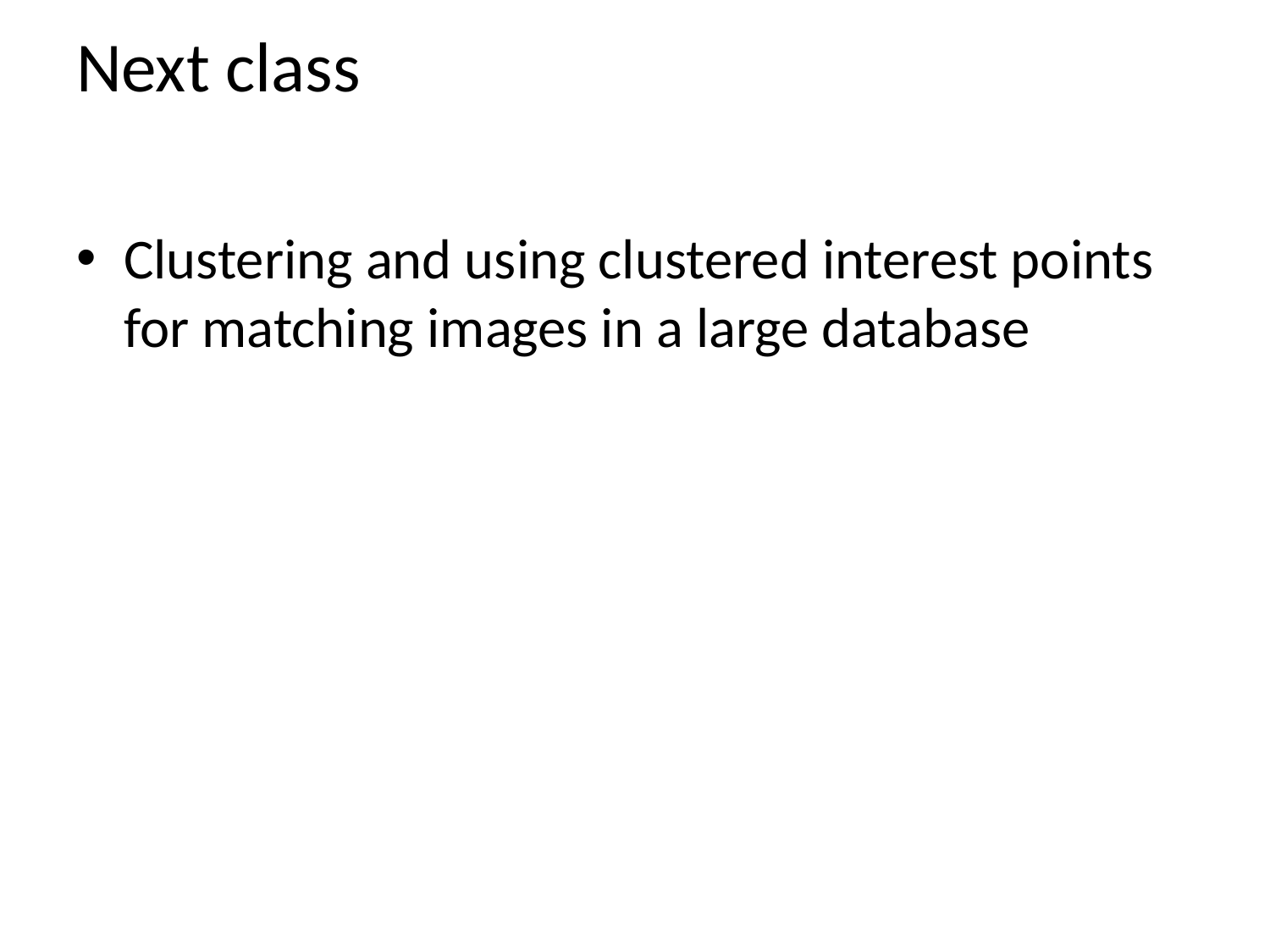

# Next class

Clustering and using clustered interest points for matching images in a large database